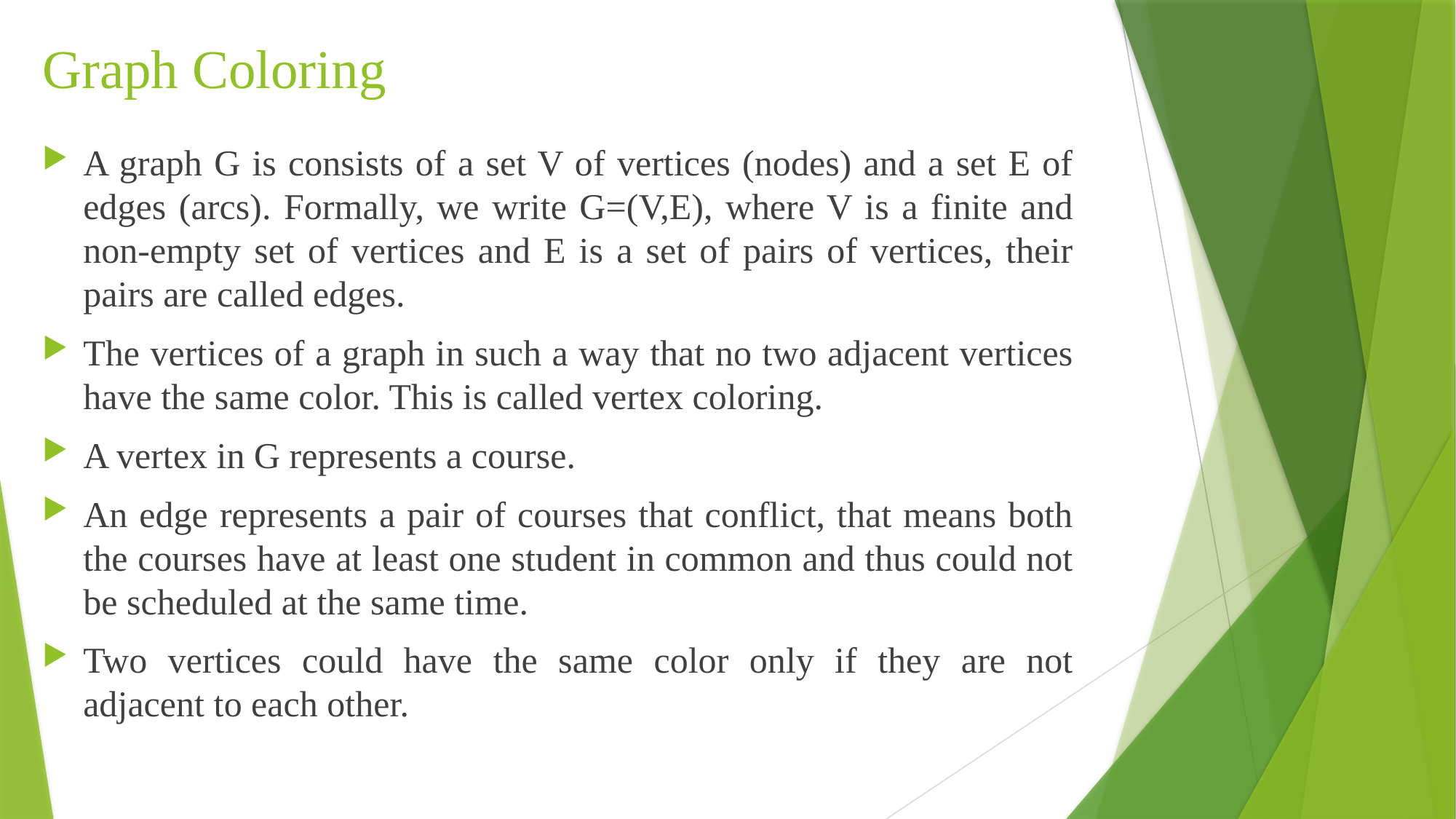

# Graph Coloring
A graph G is consists of a set V of vertices (nodes) and a set E of edges (arcs). Formally, we write G=(V,E), where V is a finite and non-empty set of vertices and E is a set of pairs of vertices, their pairs are called edges.
The vertices of a graph in such a way that no two adjacent vertices have the same color. This is called vertex coloring.
A vertex in G represents a course.
An edge represents a pair of courses that conflict, that means both the courses have at least one student in common and thus could not be scheduled at the same time.
Two vertices could have the same color only if they are not adjacent to each other.